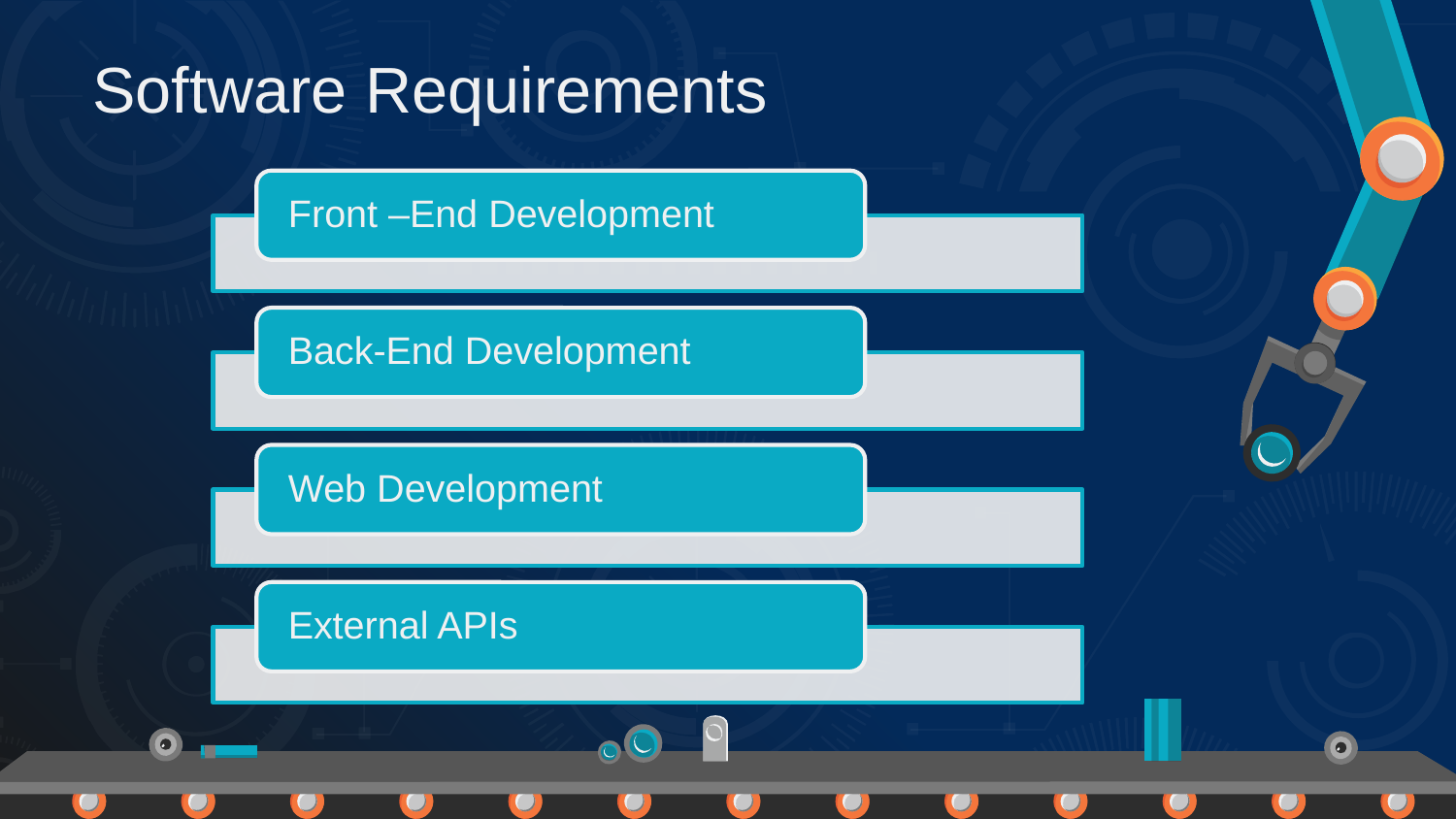

# Software Requirements
Front –End Development
Back-End Development
Web Development
External APIs